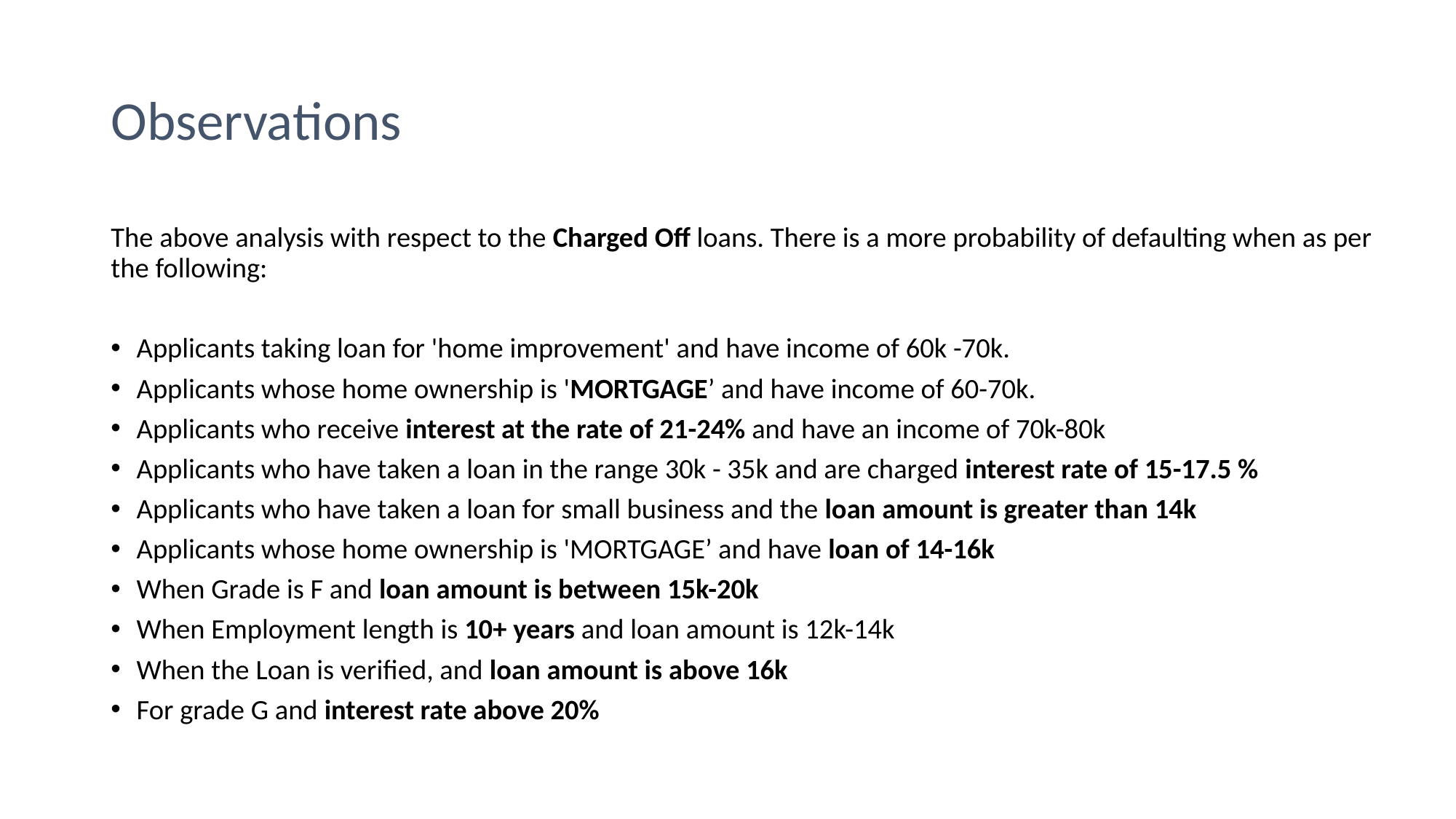

# Observations
The above analysis with respect to the Charged Off loans. There is a more probability of defaulting when as per the following:

Applicants taking loan for 'home improvement' and have income of 60k -70k.
Applicants whose home ownership is 'MORTGAGE’ and have income of 60-70k.
Applicants who receive interest at the rate of 21-24% and have an income of 70k-80k
Applicants who have taken a loan in the range 30k - 35k and are charged interest rate of 15-17.5 %
Applicants who have taken a loan for small business and the loan amount is greater than 14k
Applicants whose home ownership is 'MORTGAGE’ and have loan of 14-16k
When Grade is F and loan amount is between 15k-20k
When Employment length is 10+ years and loan amount is 12k-14k
When the Loan is verified, and loan amount is above 16k
For grade G and interest rate above 20%